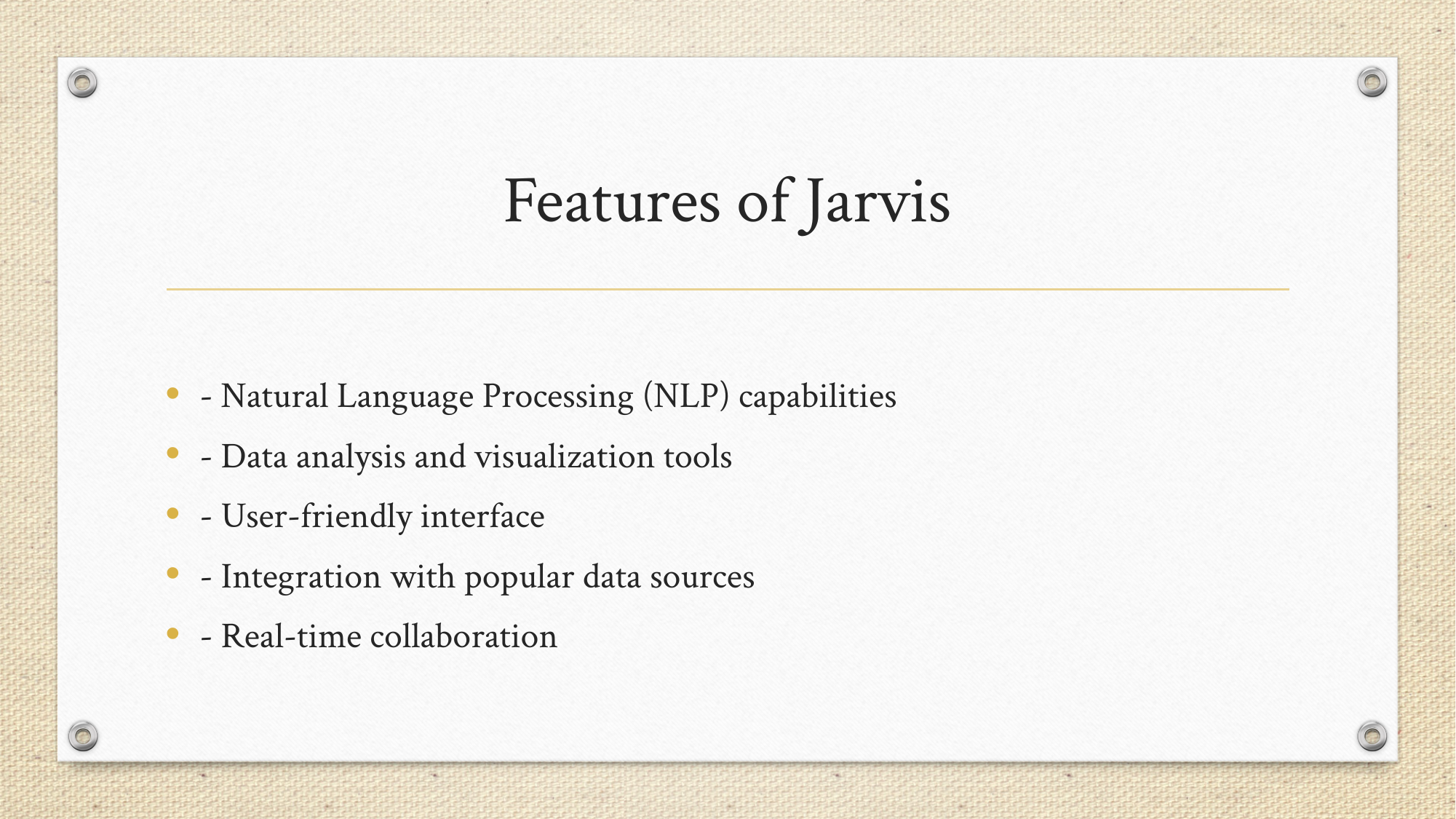

# Features of Jarvis

- Natural Language Processing (NLP) capabilities
- Data analysis and visualization tools
- User-friendly interface
- Integration with popular data sources
- Real-time collaboration